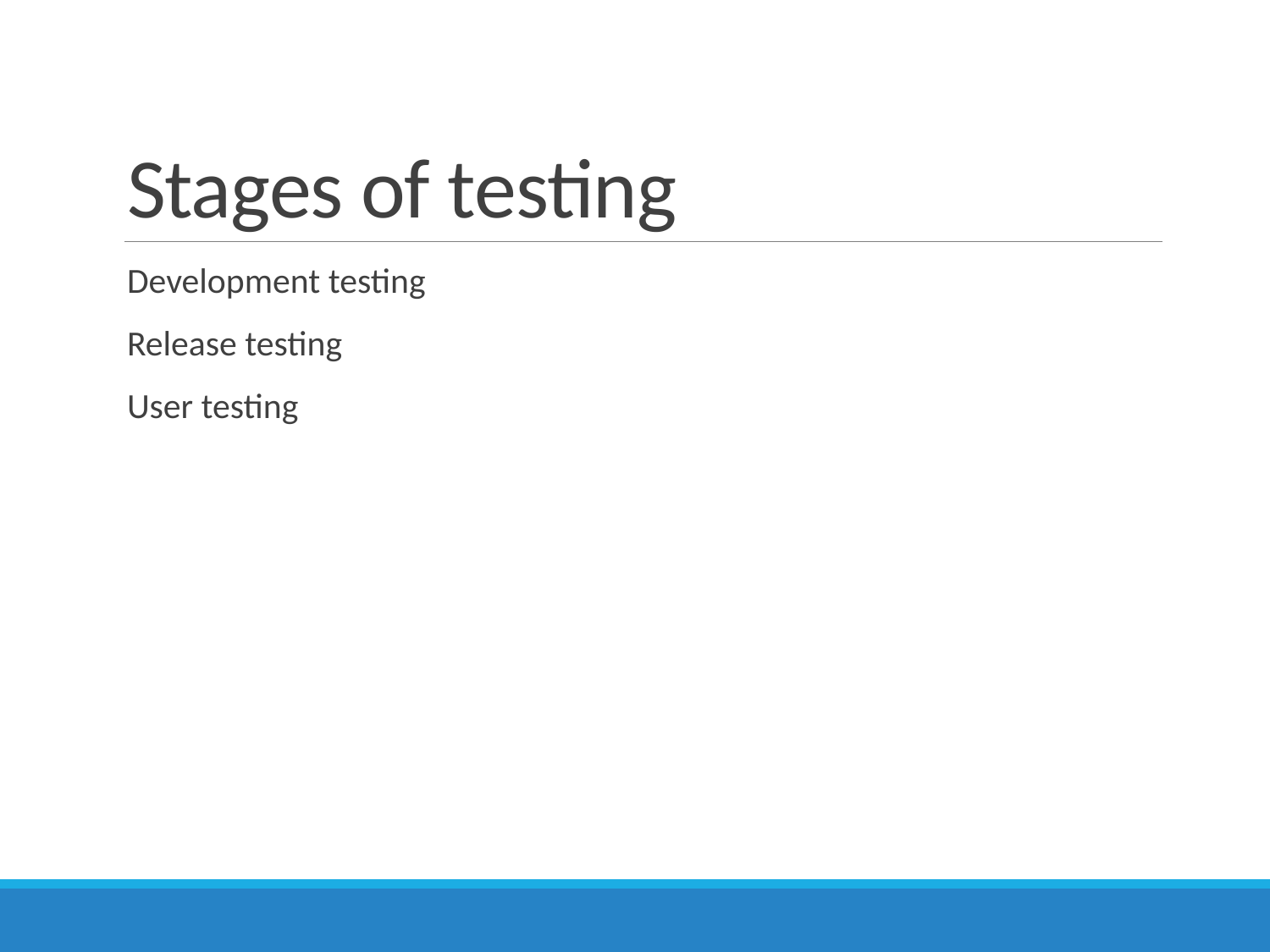

# Stages of testing
Development testing
Release testing
User testing